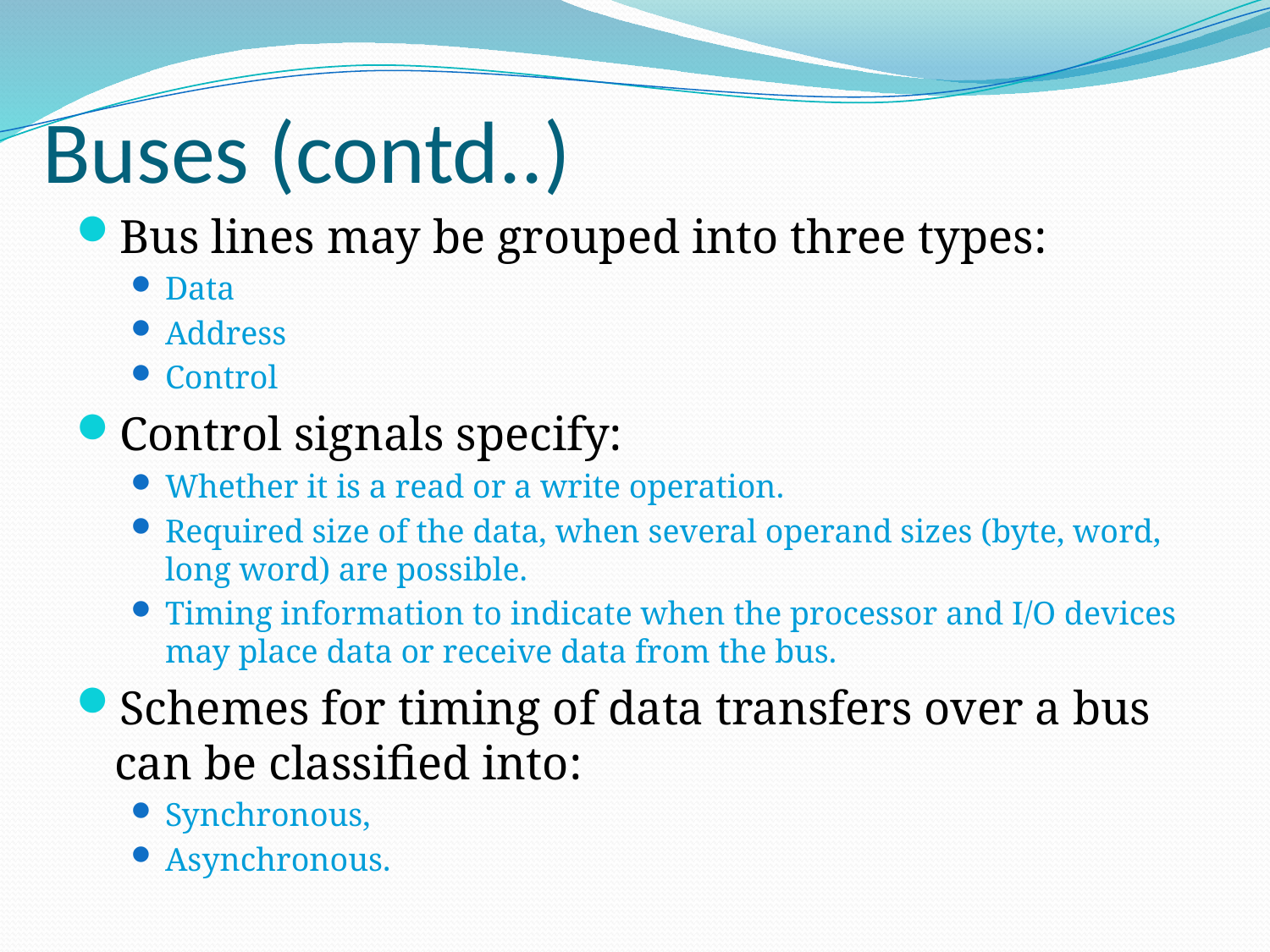

# Buses (contd..)
Bus lines may be grouped into three types:
Data
Address
Control
Control signals specify:
Whether it is a read or a write operation.
Required size of the data, when several operand sizes (byte, word, long word) are possible.
Timing information to indicate when the processor and I/O devices may place data or receive data from the bus.
Schemes for timing of data transfers over a bus can be classified into:
Synchronous,
Asynchronous.